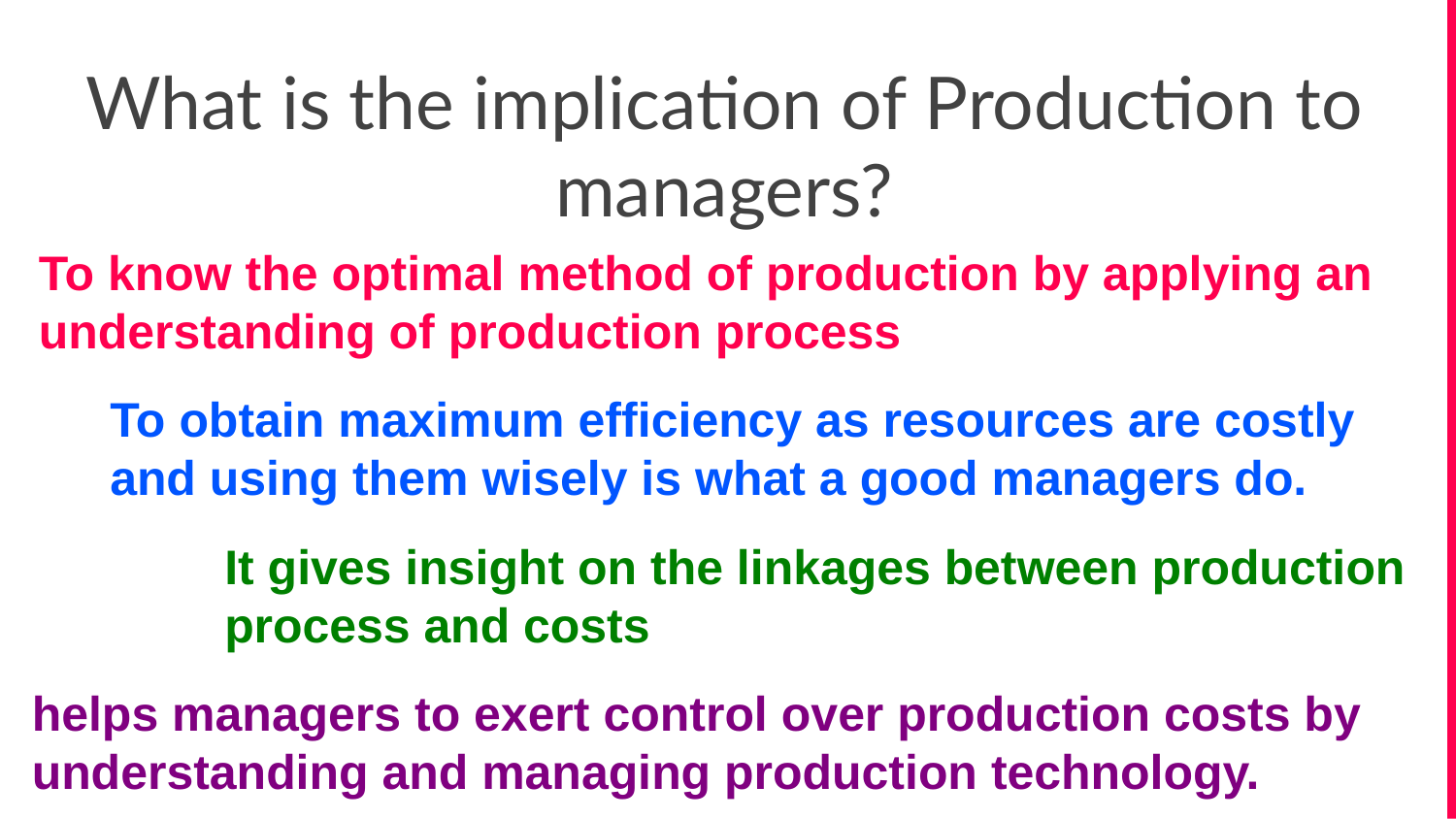

What is the implication of Production to managers?
To know the optimal method of production by applying an understanding of production process
To obtain maximum efficiency as resources are costly and using them wisely is what a good managers do.
It gives insight on the linkages between production process and costs
helps managers to exert control over production costs by understanding and managing production technology.